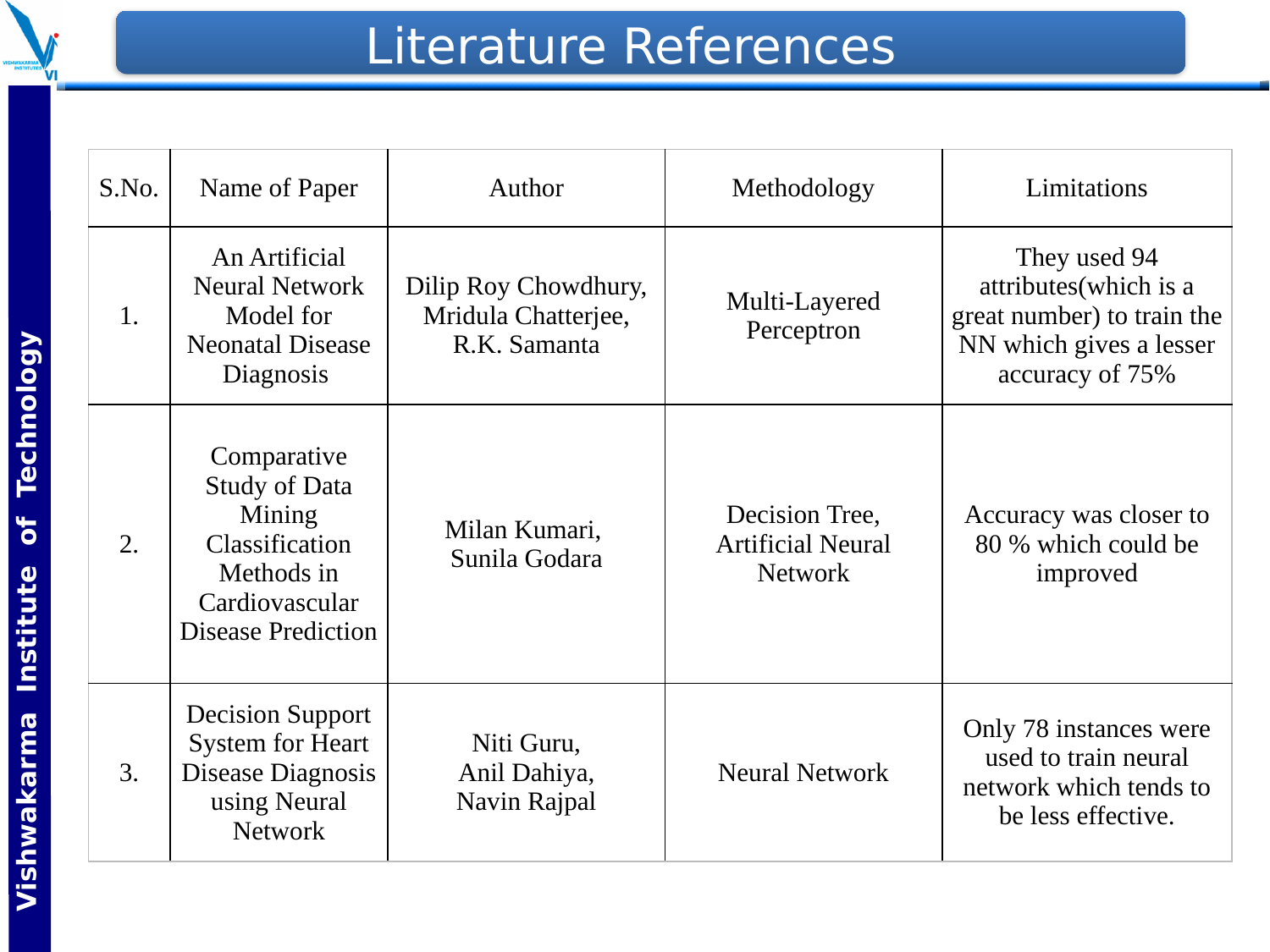

# Literature References
| S.No. | Name of Paper | Author | Methodology | Limitations |
| --- | --- | --- | --- | --- |
| 1. | An Artificial Neural Network Model for Neonatal Disease Diagnosis | Dilip Roy Chowdhury, Mridula Chatterjee, R.K. Samanta | Multi-Layered Perceptron | They used 94 attributes(which is a great number) to train the NN which gives a lesser accuracy of 75% |
| 2. | Comparative Study of Data Mining Classification Methods in Cardiovascular Disease Prediction | Milan Kumari, Sunila Godara | Decision Tree, Artificial Neural Network | Accuracy was closer to 80 % which could be improved |
| 3. | Decision Support System for Heart Disease Diagnosis using Neural Network | Niti Guru, Anil Dahiya, Navin Rajpal | Neural Network | Only 78 instances were used to train neural network which tends to be less effective. |